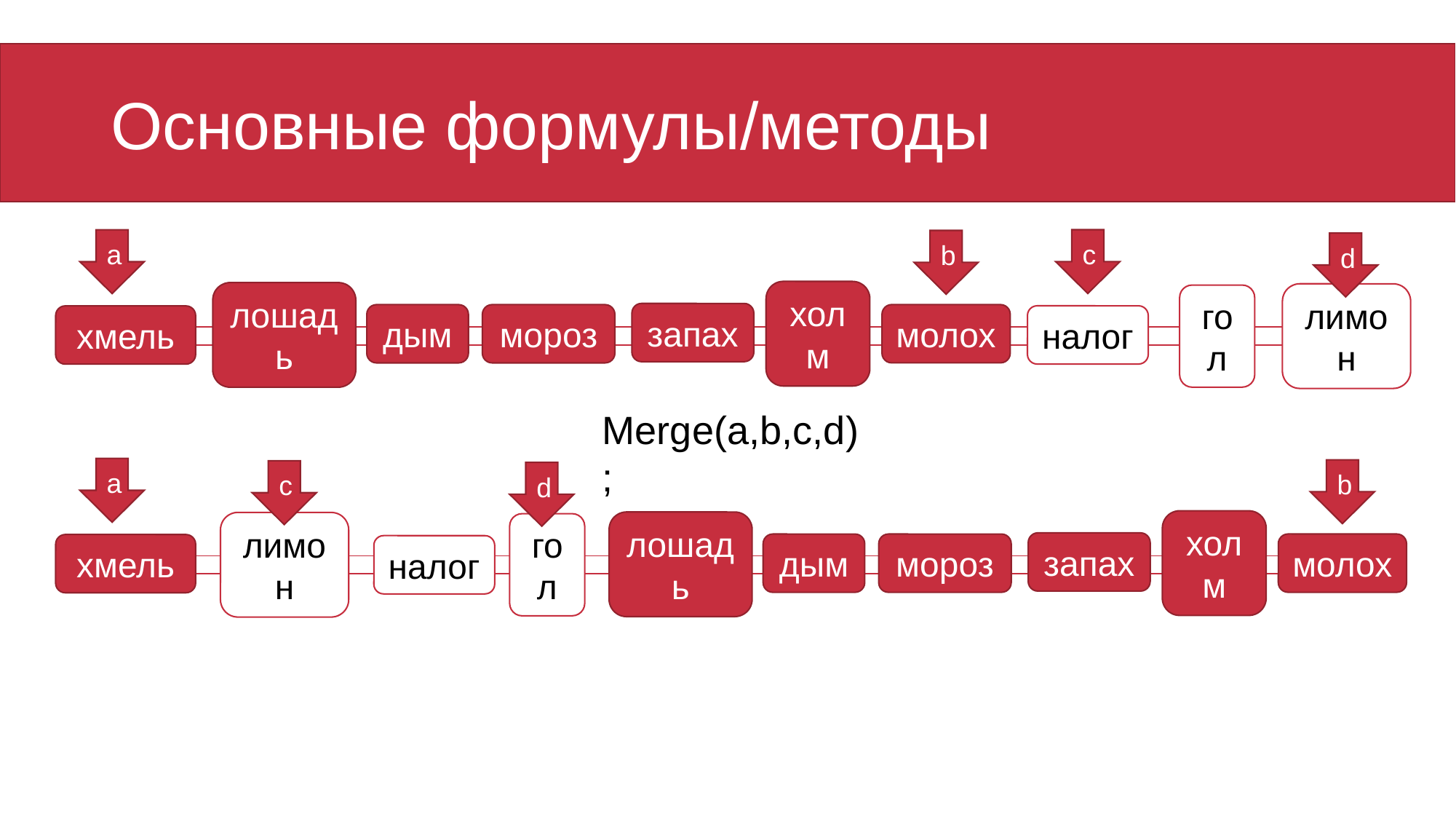

# Основные формулы/методы

c
a
b
d
запах
холм
молох
дым
мороз
лошадь
налог
хмель
гол
лимон
Merge(a,b,c,d);
a
b
c
d
запах
холм
молох
дым
мороз
хмель
лошадь
лимон
налог
гол